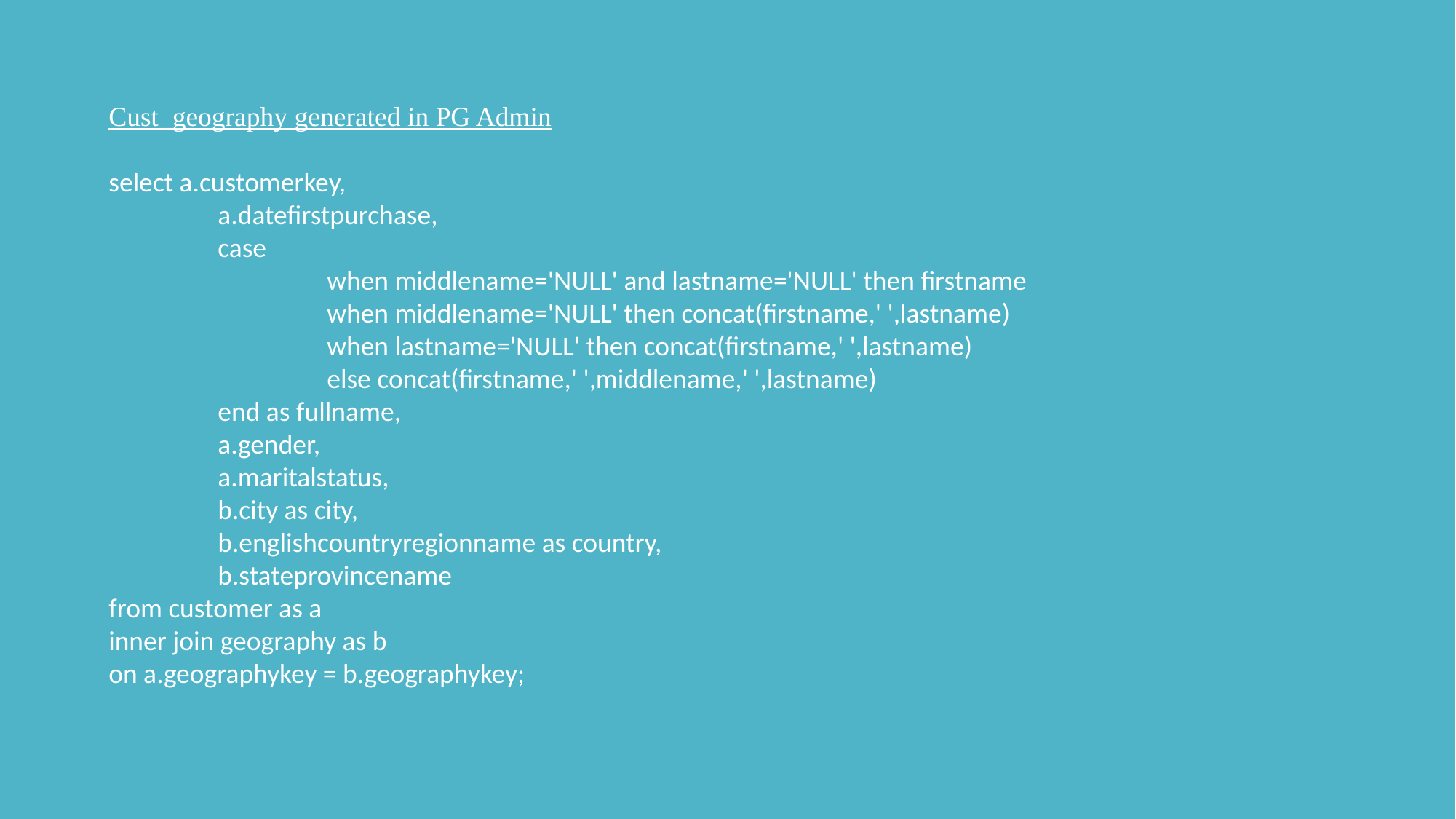

Cust_geography generated in PG Admin

select a.customerkey,
	a.datefirstpurchase,
	case
		when middlename='NULL' and lastname='NULL' then firstname
		when middlename='NULL' then concat(firstname,' ',lastname)
		when lastname='NULL' then concat(firstname,' ',lastname)
		else concat(firstname,' ',middlename,' ',lastname)
	end as fullname,
	a.gender,
	a.maritalstatus,
	b.city as city,
	b.englishcountryregionname as country,
	b.stateprovincename
from customer as a
inner join geography as b
on a.geographykey = b.geographykey;